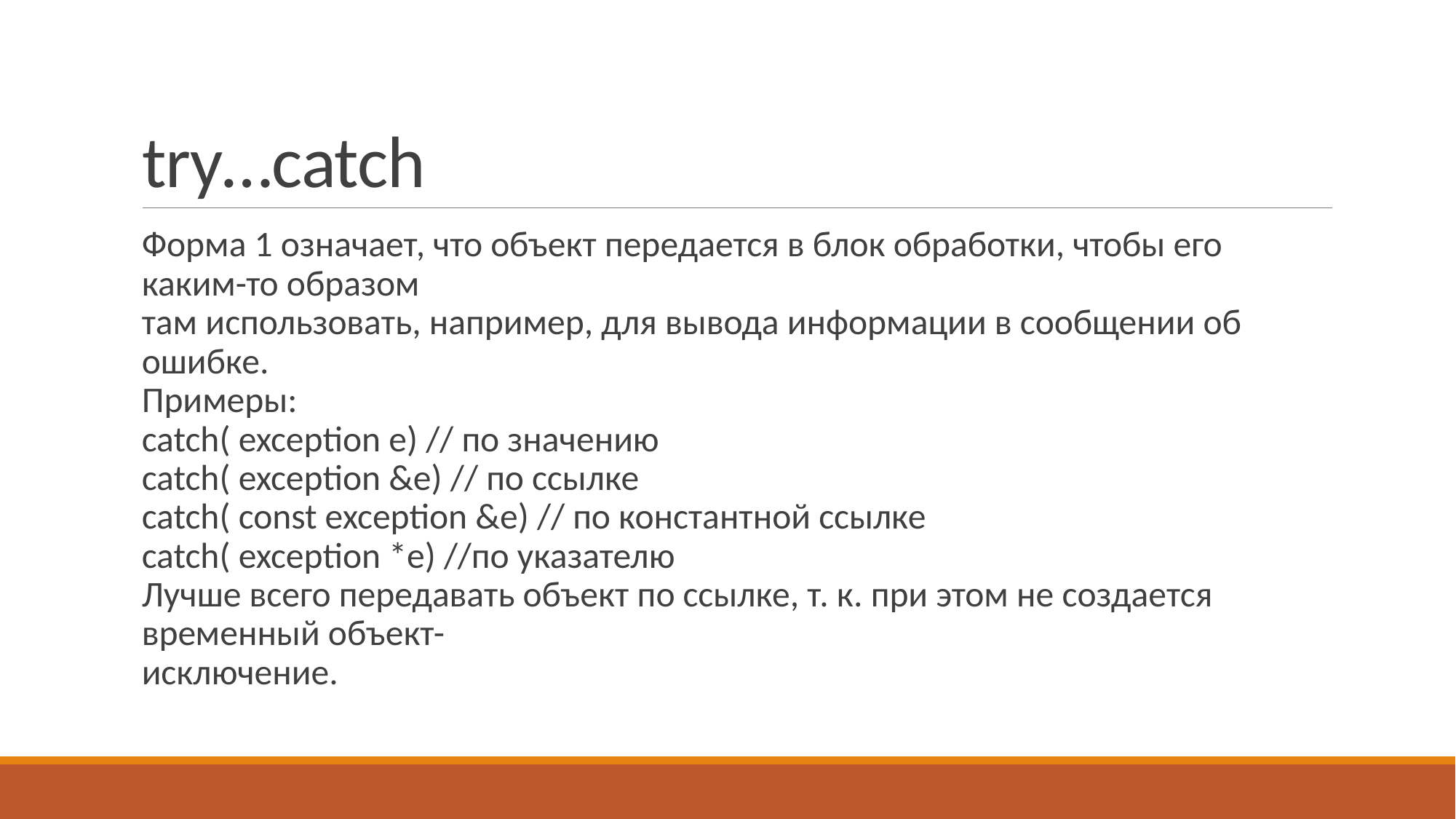

# try…catch
Форма 1 означает, что объект передается в блок обработки, чтобы его каким-то образом
там использовать, например, для вывода информации в сообщении об ошибке.
Примеры:
catch( exception e) // по значению
catch( exception &e) // по ссылке
catch( const exception &e) // по константной ссылке
catch( exception *e) //по указателю
Лучше всего передавать объект по ссылке, т. к. при этом не создается временный объект-
исключение.